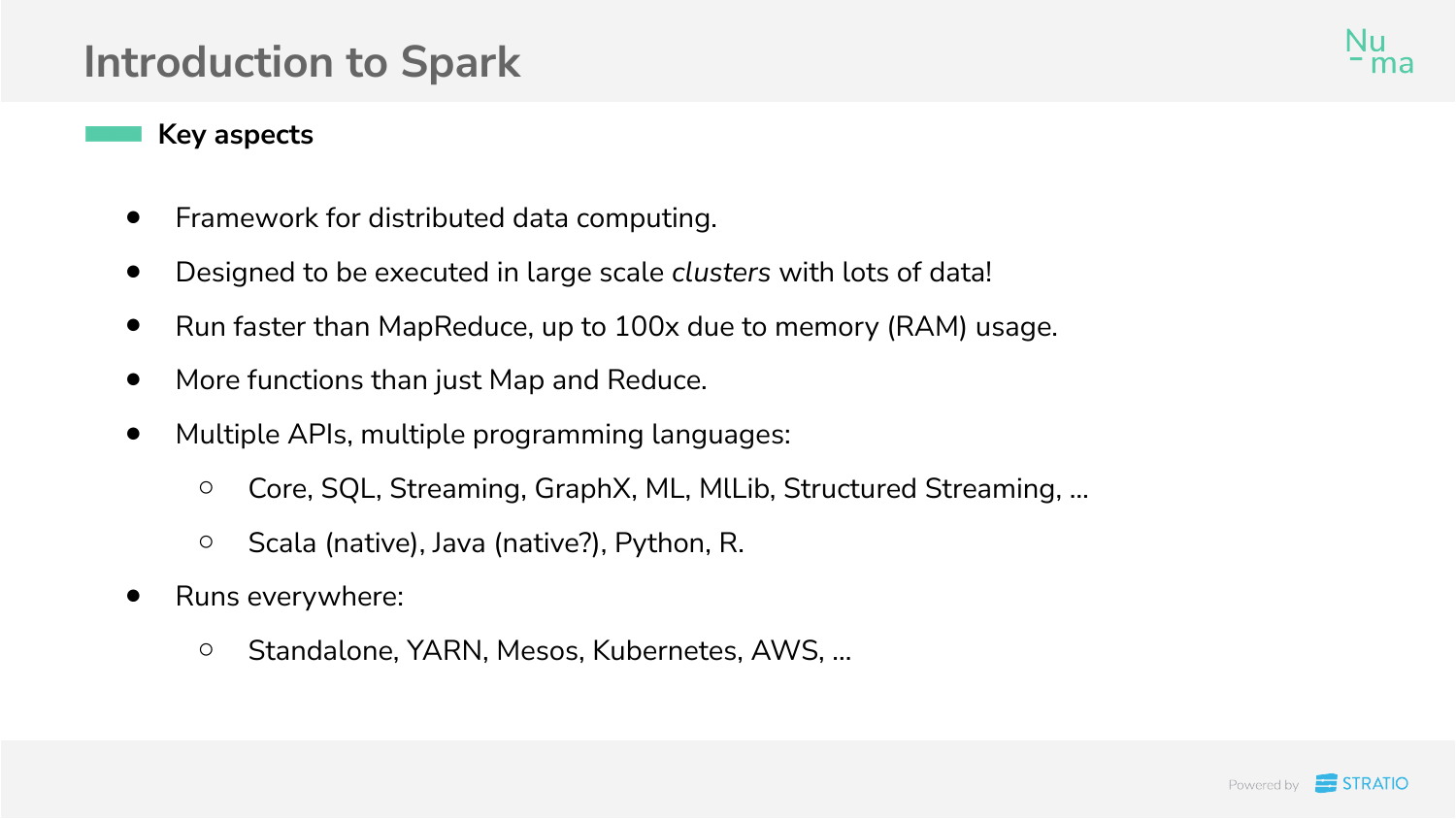

Introduction to Spark

Key aspects
Framework for distributed data computing.
Designed to be executed in large scale clusters with lots of data!
Run faster than MapReduce, up to 100x due to memory (RAM) usage.
More functions than just Map and Reduce.
Multiple APIs, multiple programming languages:
Core, SQL, Streaming, GraphX, ML, MlLib, Structured Streaming, …
Scala (native), Java (native?), Python, R.
Runs everywhere:
Standalone, YARN, Mesos, Kubernetes, AWS, ...